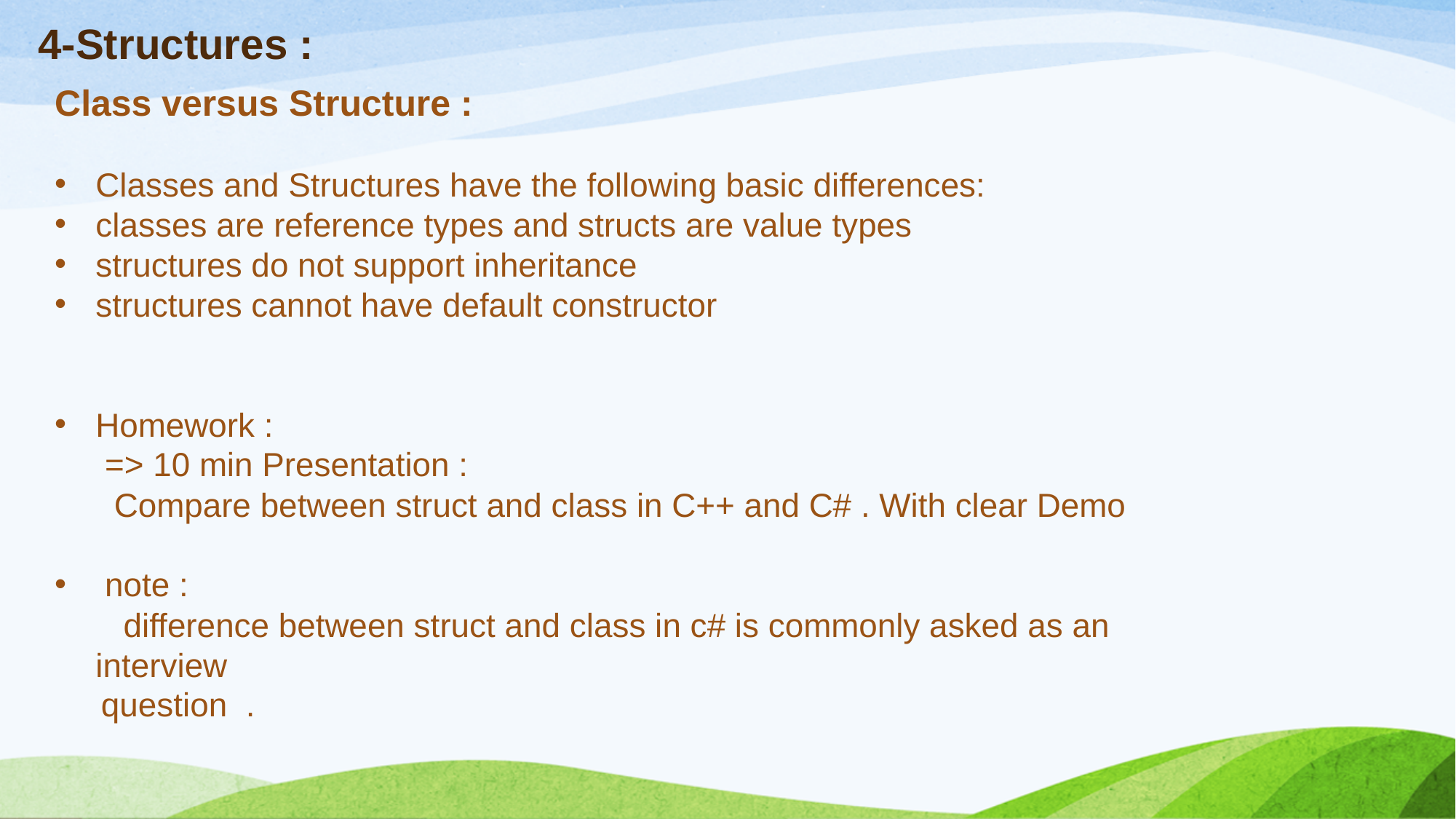

# 4-Structures :
Class versus Structure :

Classes and Structures have the following basic differences:
classes are reference types and structs are value types
structures do not support inheritance
structures cannot have default constructor

Homework :
 => 10 min Presentation :
  Compare between struct and class in C++ and C# . With clear Demo

 note :
   difference between struct and class in c# is commonly asked as an  interview
     question  .